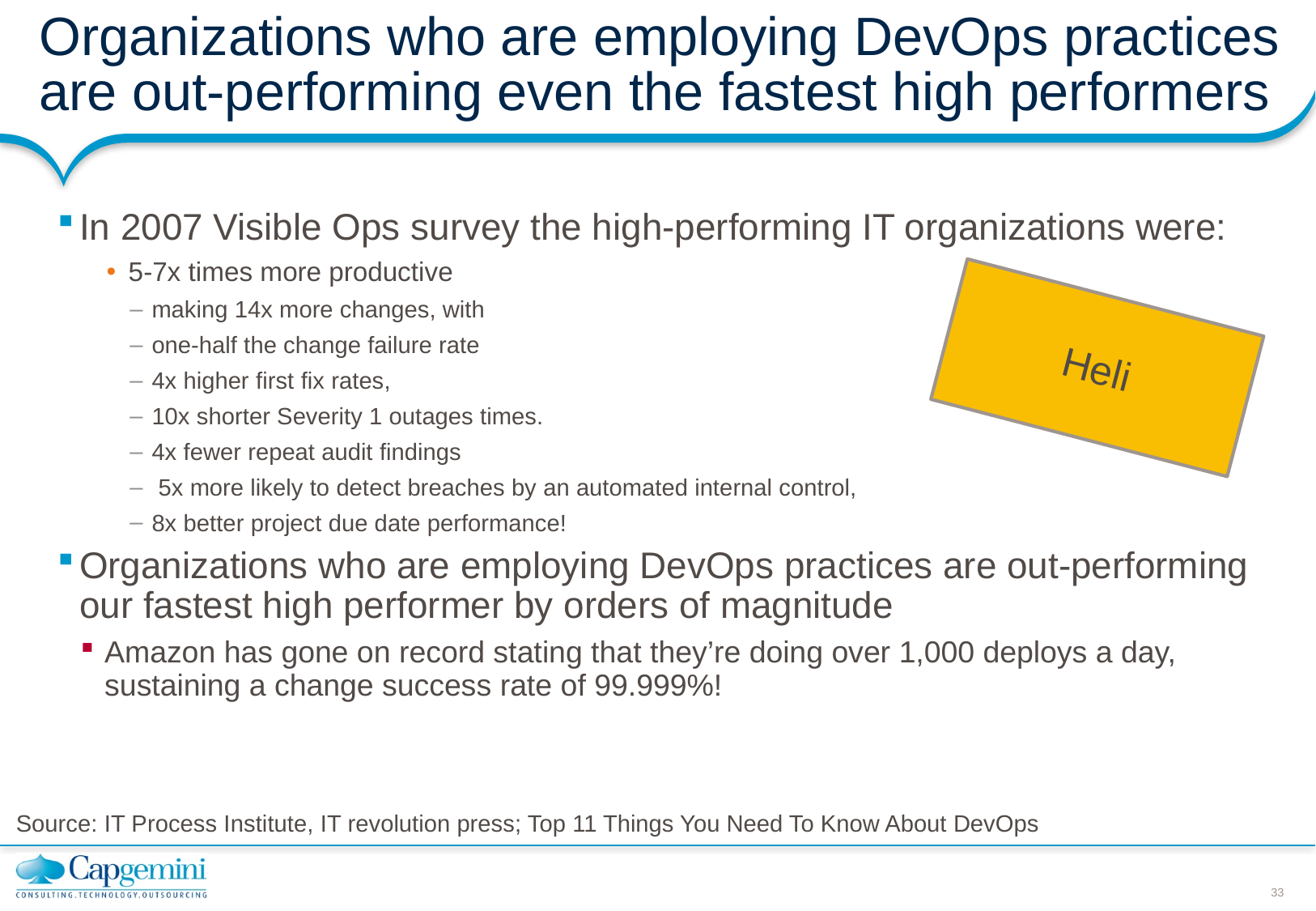

# Organizations who are employing DevOps practices are out-performing even the fastest high performers
In 2007 Visible Ops survey the high-performing IT organizations were:
5-7x times more productive
making 14x more changes, with
one-half the change failure rate
4x higher first fix rates,
10x shorter Severity 1 outages times.
4x fewer repeat audit findings
 5x more likely to detect breaches by an automated internal control,
8x better project due date performance!
Organizations who are employing DevOps practices are out-performing our fastest high performer by orders of magnitude
Amazon has gone on record stating that they’re doing over 1,000 deploys a day, sustaining a change success rate of 99.999%!
Heli
Source: IT Process Institute, IT revolution press; Top 11 Things You Need To Know About DevOps